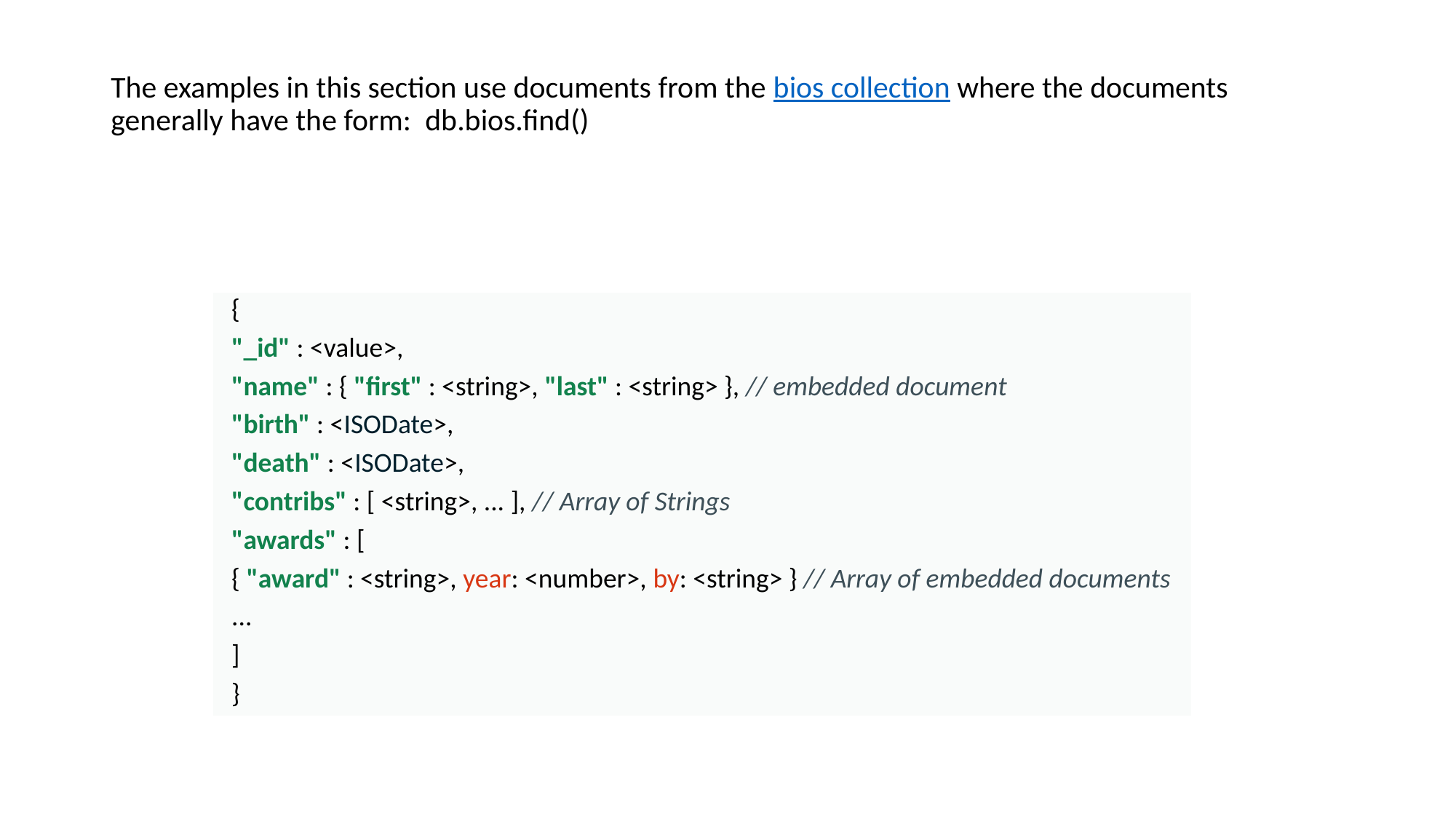

# The examples in this section use documents from the bios collection where the documents generally have the form:  db.bios.find()
| { |
| --- |
| "\_id" : <value>, |
| "name" : { "first" : <string>, "last" : <string> }, // embedded document |
| "birth" : <ISODate>, |
| "death" : <ISODate>, |
| "contribs" : [ <string>, ... ], // Array of Strings |
| "awards" : [ |
| { "award" : <string>, year: <number>, by: <string> } // Array of embedded documents |
| ... |
| ] |
| } |